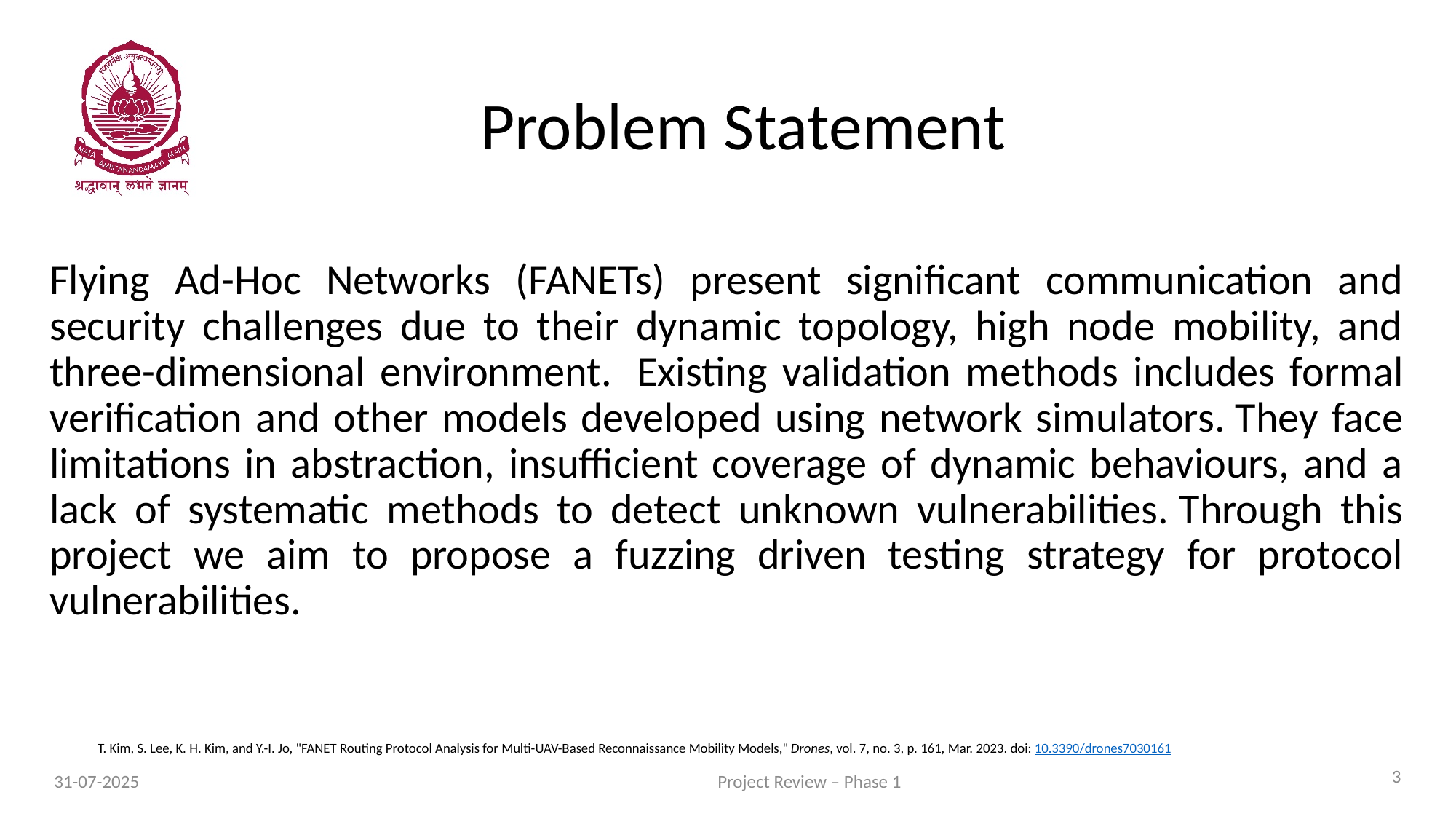

# Problem Statement
Flying Ad-Hoc Networks (FANETs) present significant communication and security challenges due to their dynamic topology, high node mobility, and three-dimensional environment.  Existing validation methods includes formal verification and other models developed using network simulators. They face limitations in abstraction, insufficient coverage of dynamic behaviours, and a lack of systematic methods to detect unknown vulnerabilities. Through this project we aim to propose a fuzzing driven testing strategy for protocol vulnerabilities.
T. Kim, S. Lee, K. H. Kim, and Y.-I. Jo, "FANET Routing Protocol Analysis for Multi-UAV-Based Reconnaissance Mobility Models," Drones, vol. 7, no. 3, p. 161, Mar. 2023. doi: 10.3390/drones7030161

3
Project Review – Phase 1
31-07-2025